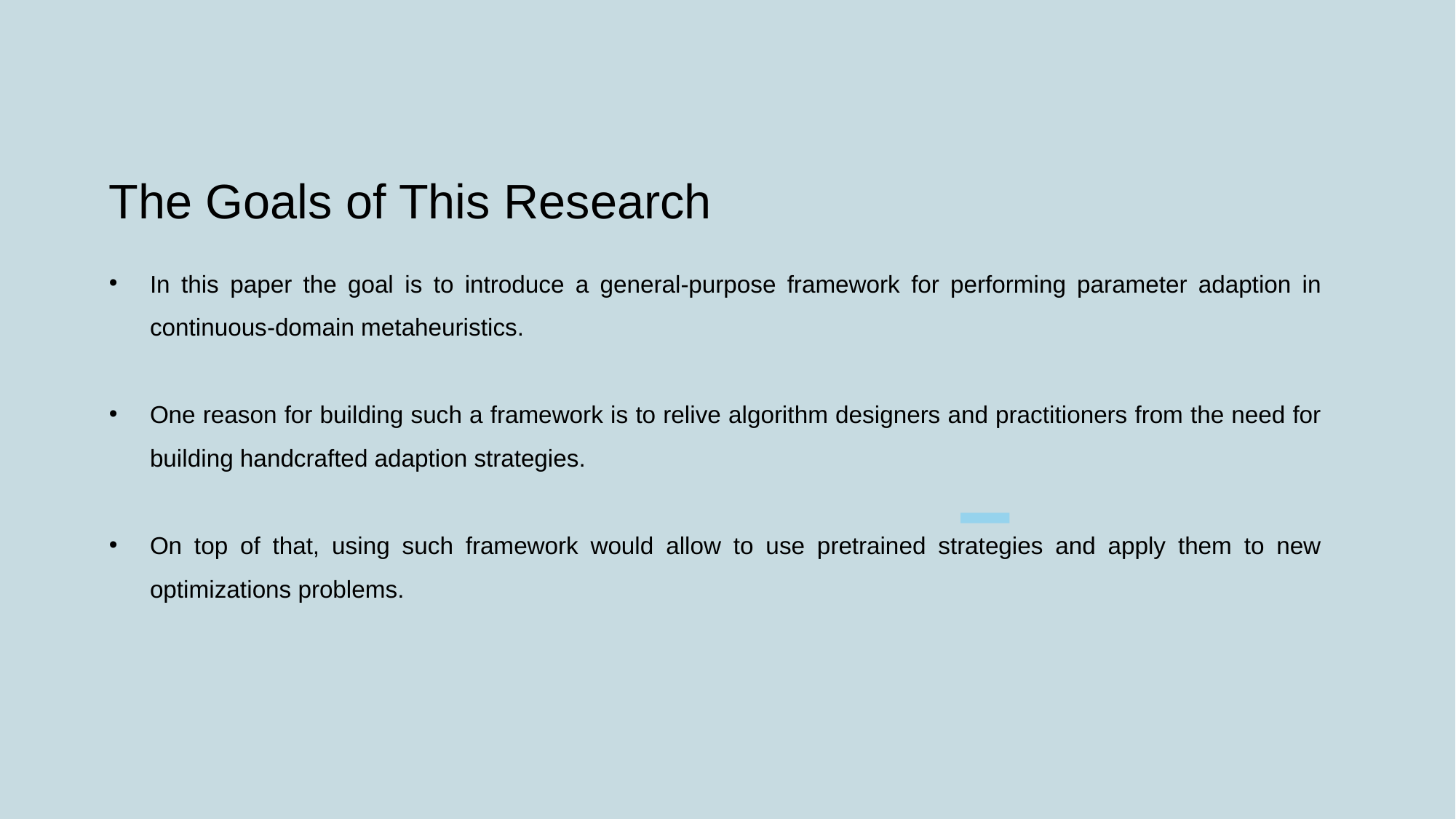

The Goals of This Research

In this paper the goal is to introduce a general-purpose framework for performing parameter adaption in continuous-domain metaheuristics.

One reason for building such a framework is to relive algorithm designers and practitioners from the need for building handcrafted adaption strategies.

On top of that, using such framework would allow to use pretrained strategies and apply them to new optimizations problems.